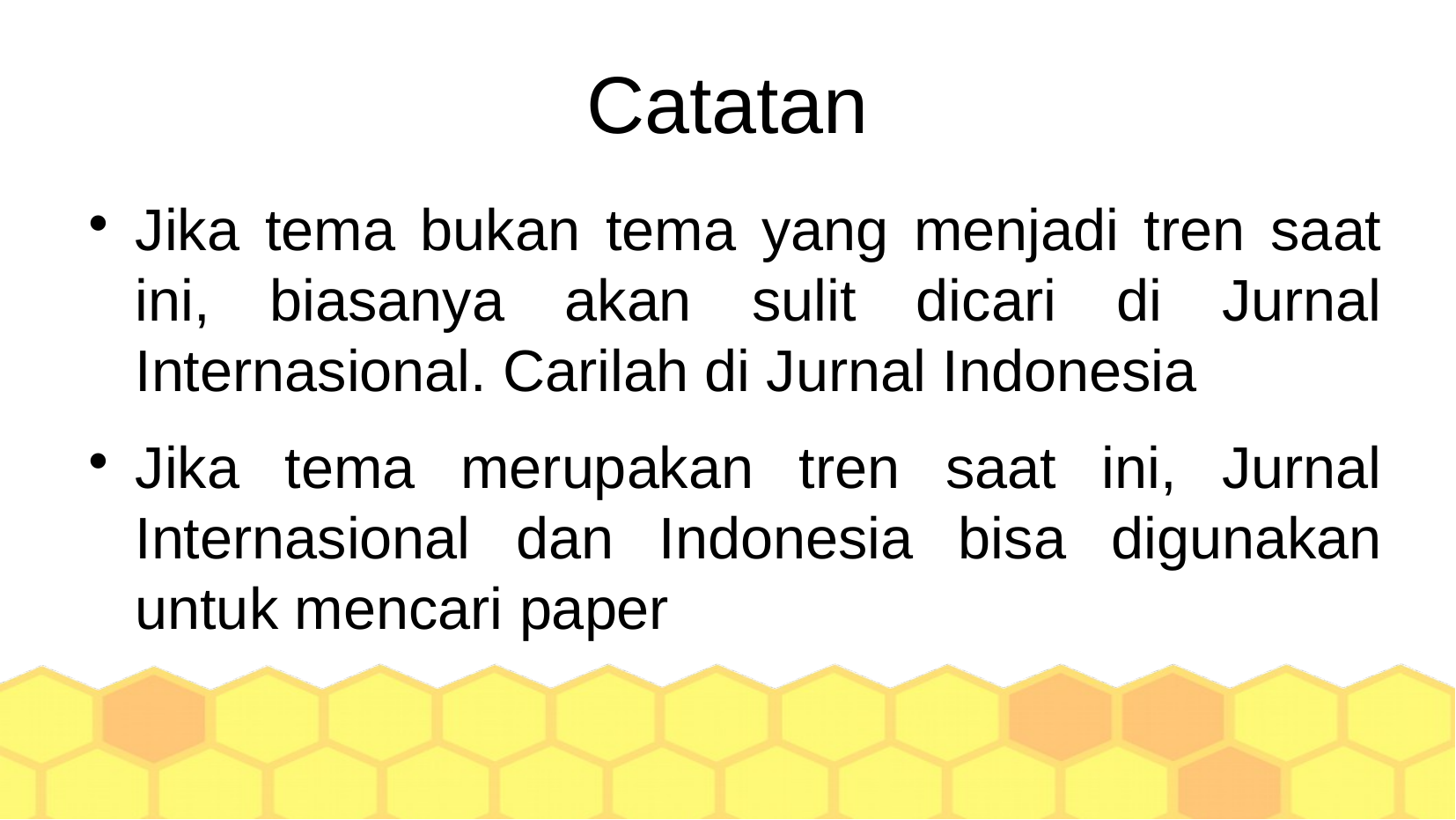

Catatan
Jika tema bukan tema yang menjadi tren saat ini, biasanya akan sulit dicari di Jurnal Internasional. Carilah di Jurnal Indonesia
Jika tema merupakan tren saat ini, Jurnal Internasional dan Indonesia bisa digunakan untuk mencari paper